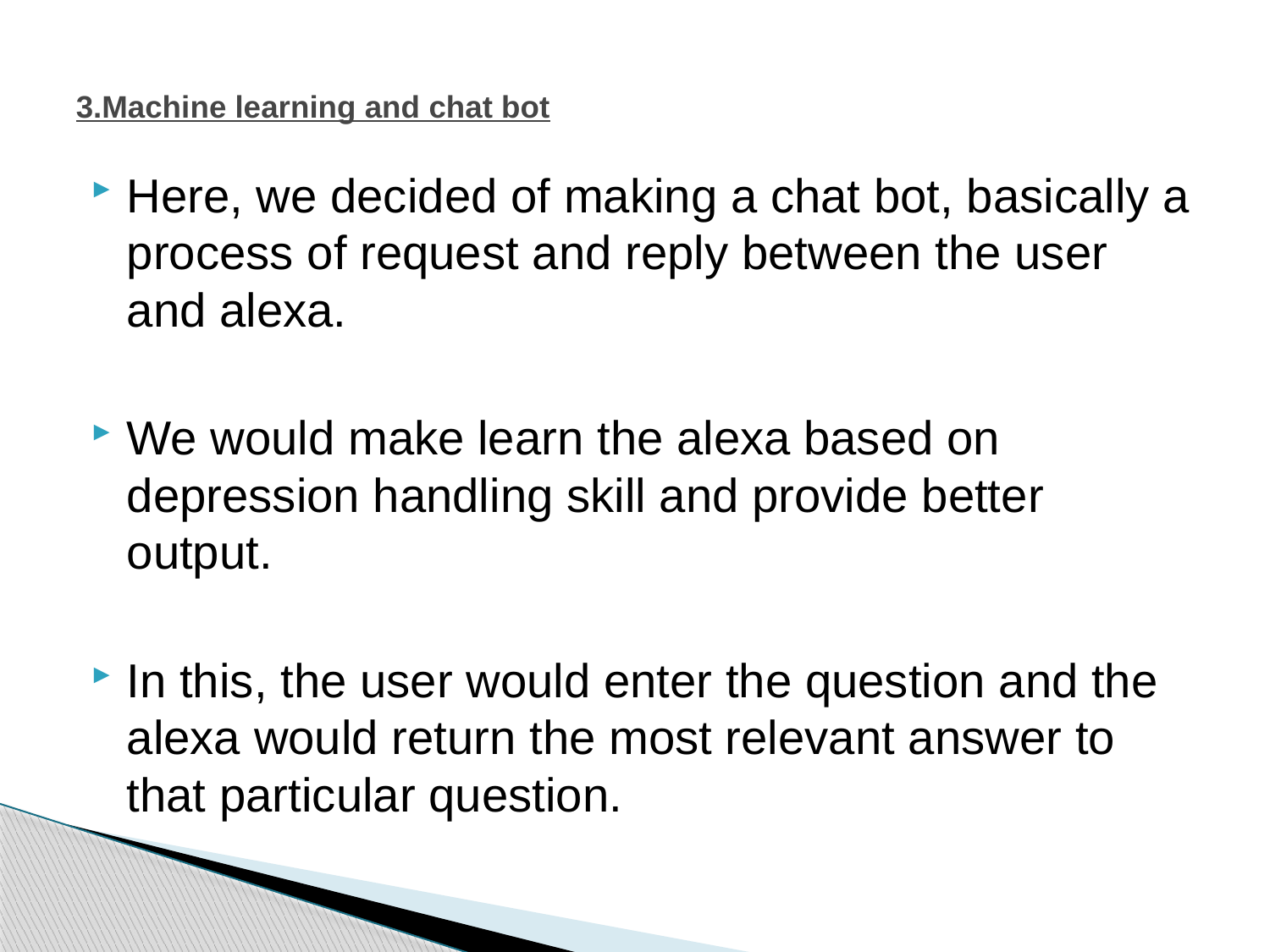

# 3.Machine learning and chat bot
Here, we decided of making a chat bot, basically a process of request and reply between the user and alexa.

We would make learn the alexa based on depression handling skill and provide better output.

In this, the user would enter the question and the alexa would return the most relevant answer to that particular question.